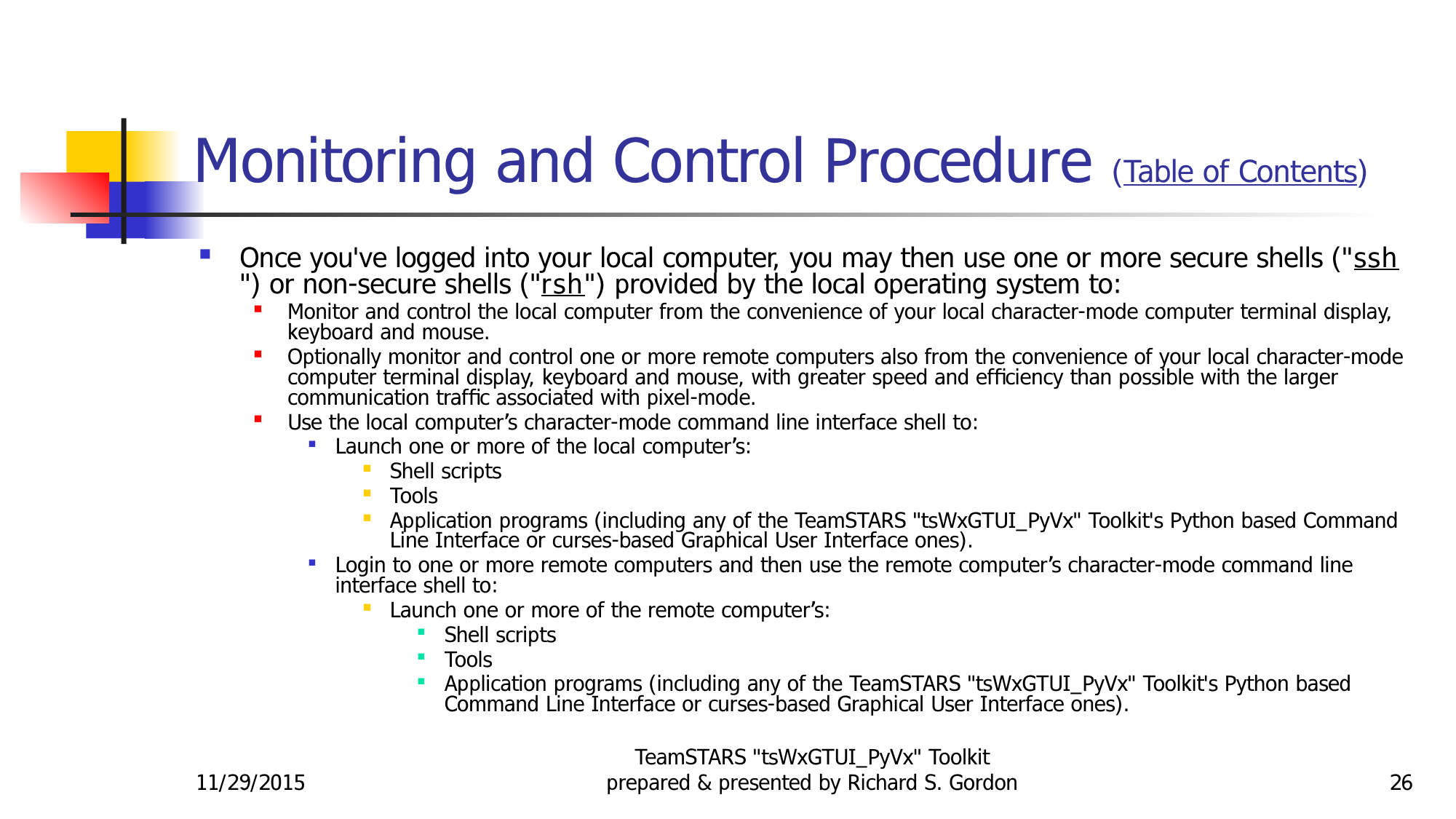

# Monitoring and Control Procedure (Table of Contents)
Once you've logged into your local computer, you may then use one or more secure shells ("ssh") or non-secure shells ("rsh") provided by the local operating system to:
Monitor and control the local computer from the convenience of your local character-mode computer terminal display, keyboard and mouse.
Optionally monitor and control one or more remote computers also from the convenience of your local character-mode computer terminal display, keyboard and mouse, with greater speed and efficiency than possible with the larger communication traffic associated with pixel-mode.
Use the local computer’s character-mode command line interface shell to:
Launch one or more of the local computer’s:
Shell scripts
Tools
Application programs (including any of the TeamSTARS "tsWxGTUI_PyVx" Toolkit's Python based Command Line Interface or curses-based Graphical User Interface ones).
Login to one or more remote computers and then use the remote computer’s character-mode command line interface shell to:
Launch one or more of the remote computer’s:
Shell scripts
Tools
Application programs (including any of the TeamSTARS "tsWxGTUI_PyVx" Toolkit's Python based Command Line Interface or curses-based Graphical User Interface ones).

11/29/2015
TeamSTARS "tsWxGTUI_PyVx" Toolkit prepared & presented by Richard S. Gordon
26